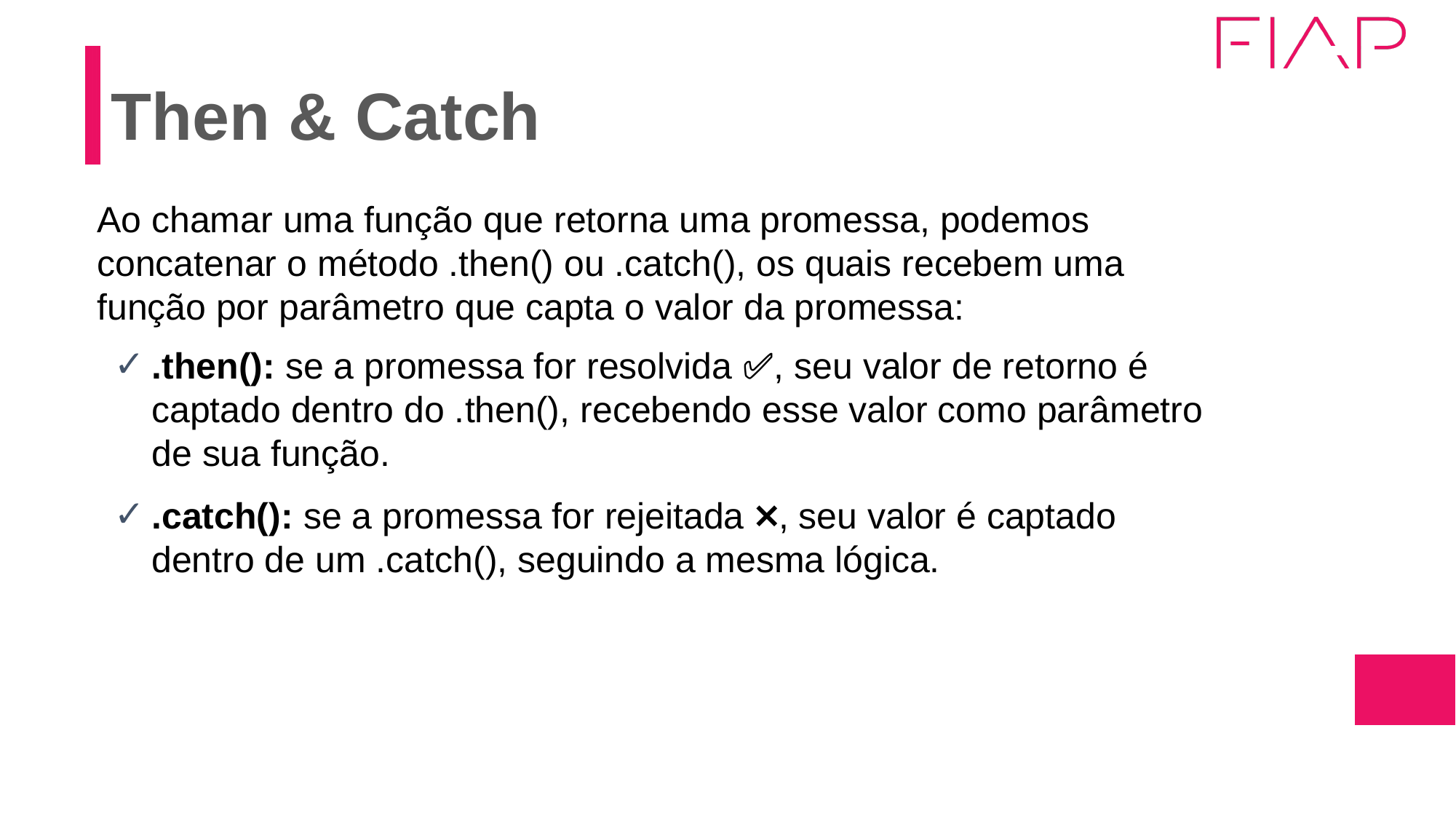

# Then & Catch
Ao chamar uma função que retorna uma promessa, podemos concatenar o método .then() ou .catch(), os quais recebem uma função por parâmetro que capta o valor da promessa:
.then(): se a promessa for resolvida ✅, seu valor de retorno é captado dentro do .then(), recebendo esse valor como parâmetro de sua função.

.catch(): se a promessa for rejeitada ❌, seu valor é captado dentro de um .catch(), seguindo a mesma lógica.
26